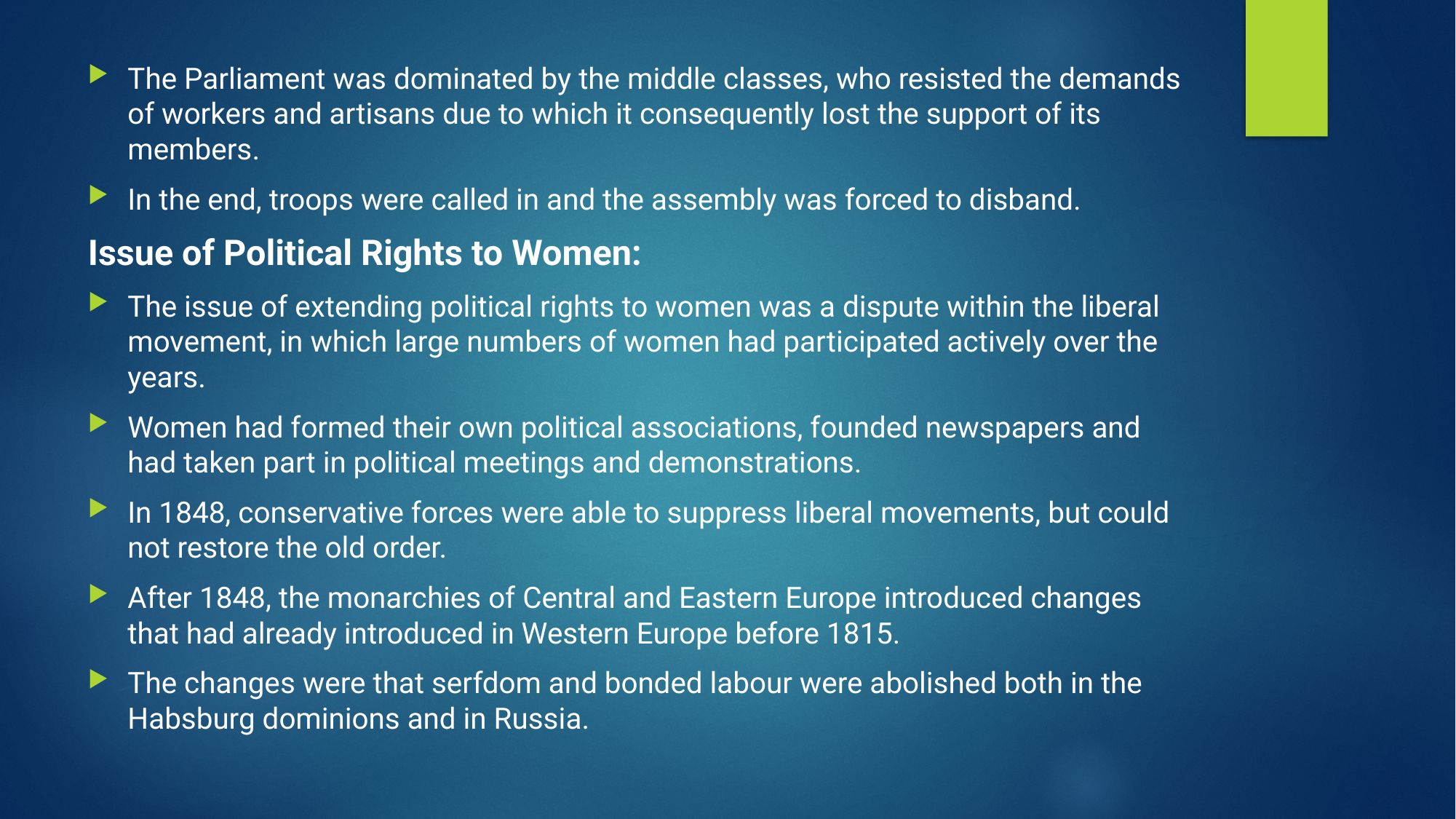

The Parliament was dominated by the middle classes, who resisted the demands of workers and artisans due to which it consequently lost the support of its members.
In the end, troops were called in and the assembly was forced to disband.
Issue of Political Rights to Women:
The issue of extending political rights to women was a dispute within the liberal movement, in which large numbers of women had participated actively over the years.
Women had formed their own political associations, founded newspapers and had taken part in political meetings and demonstrations.
In 1848, conservative forces were able to suppress liberal movements, but could not restore the old order.
After 1848, the monarchies of Central and Eastern Europe introduced changes that had already introduced in Western Europe before 1815.
The changes were that serfdom and bonded labour were abolished both in the Habsburg dominions and in Russia.
#